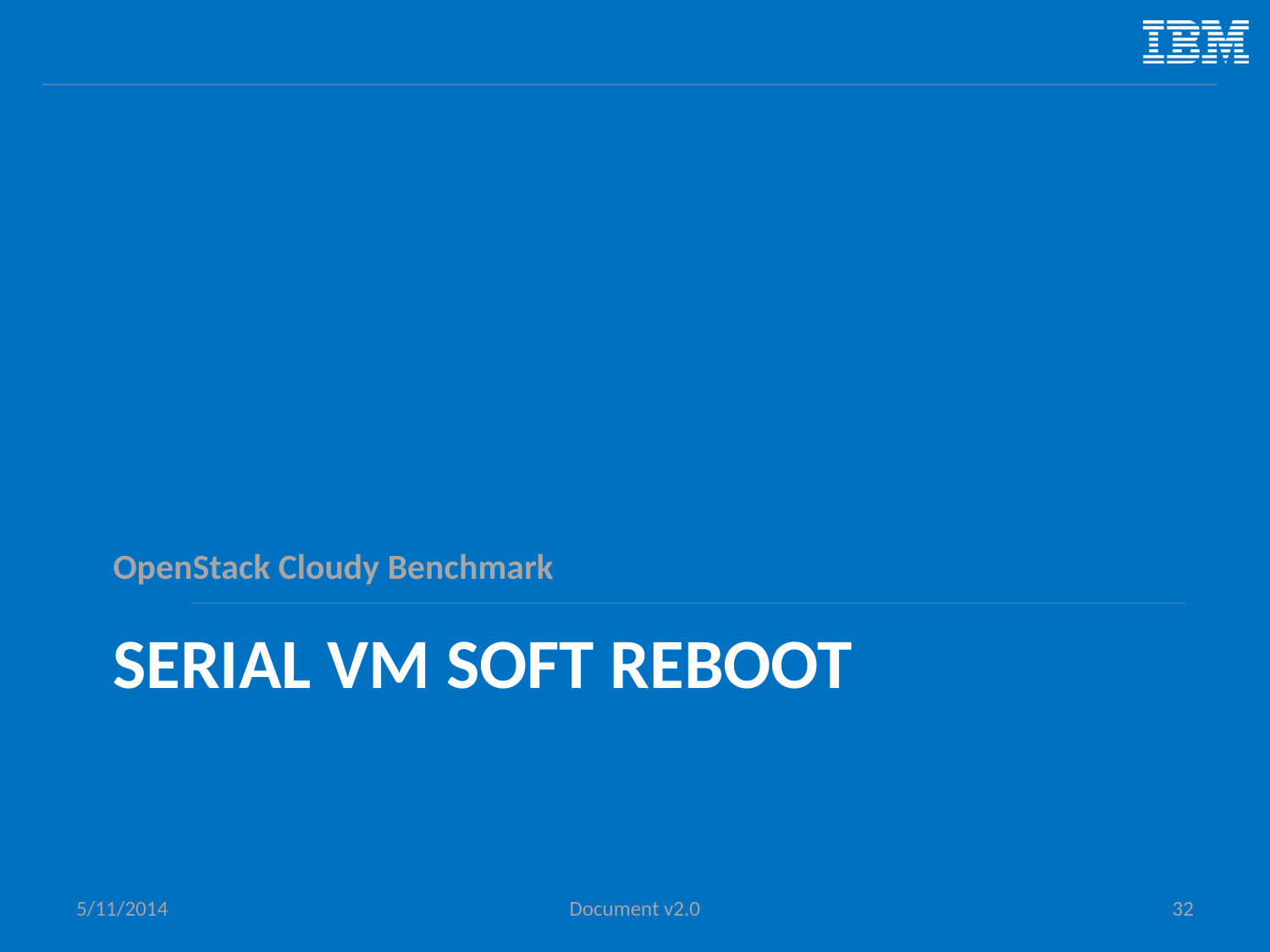

OpenStack Cloudy Benchmark
# Serial Vm Soft reboot
5/11/2014
Document v2.0
32